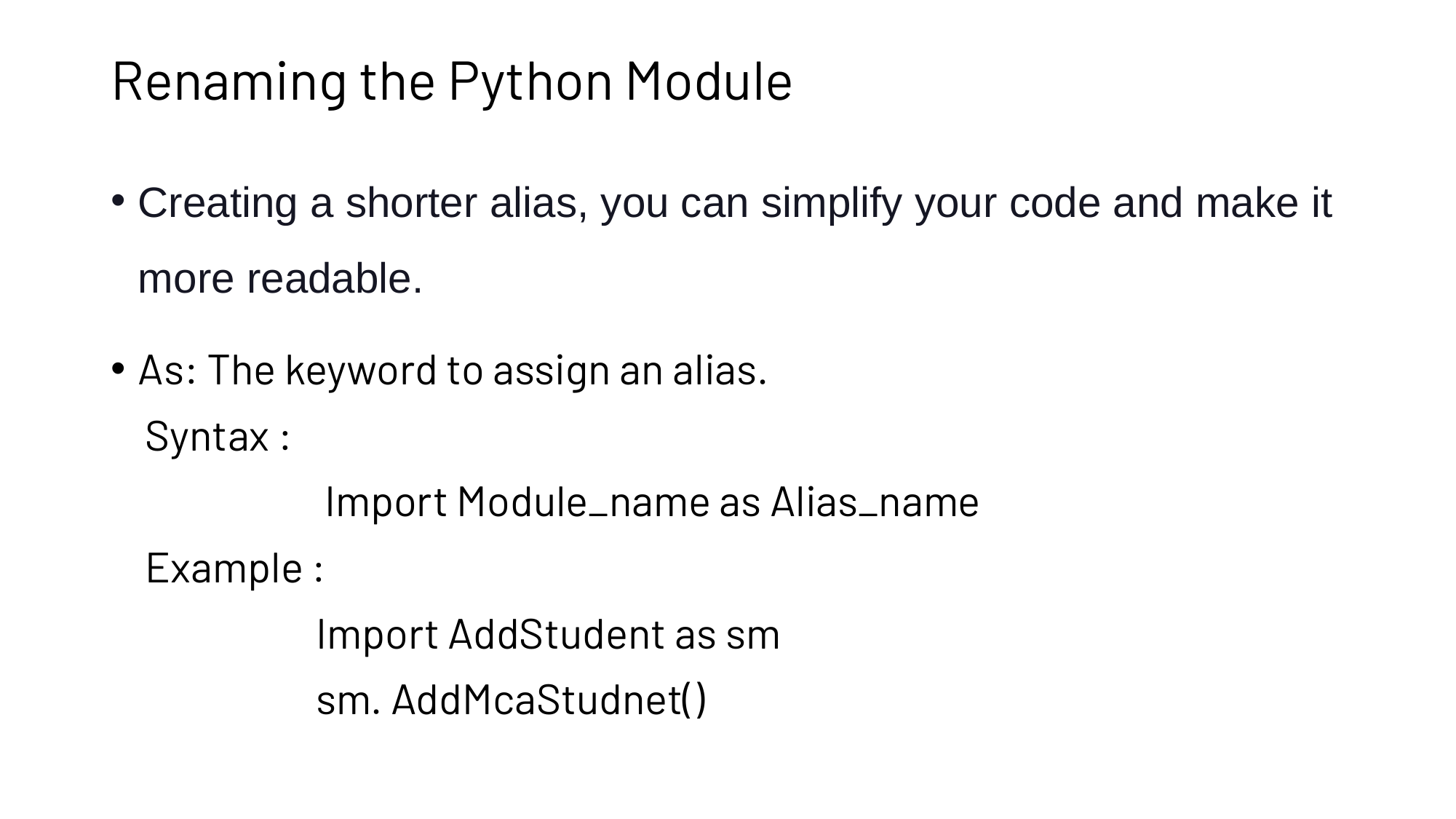

# Renaming the Python Module
Creating a shorter alias, you can simplify your code and make it more readable.
As: The keyword to assign an alias.
    Syntax :
                         Import Module_name as Alias_name
    Example :
                        Import AddStudent as sm
                        sm. AddMcaStudnet()